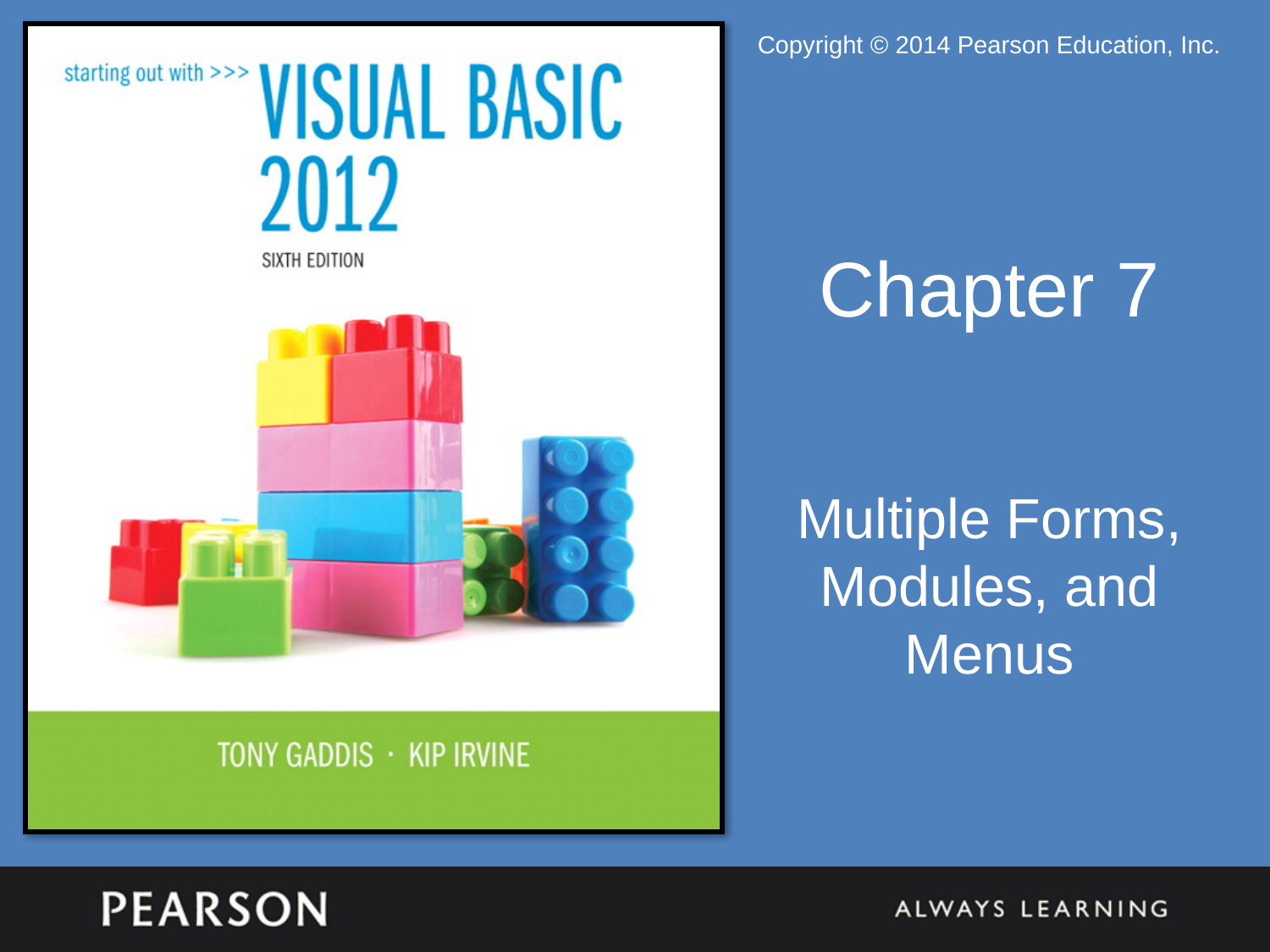

# Chapter 7
Multiple Forms, Modules, and Menus